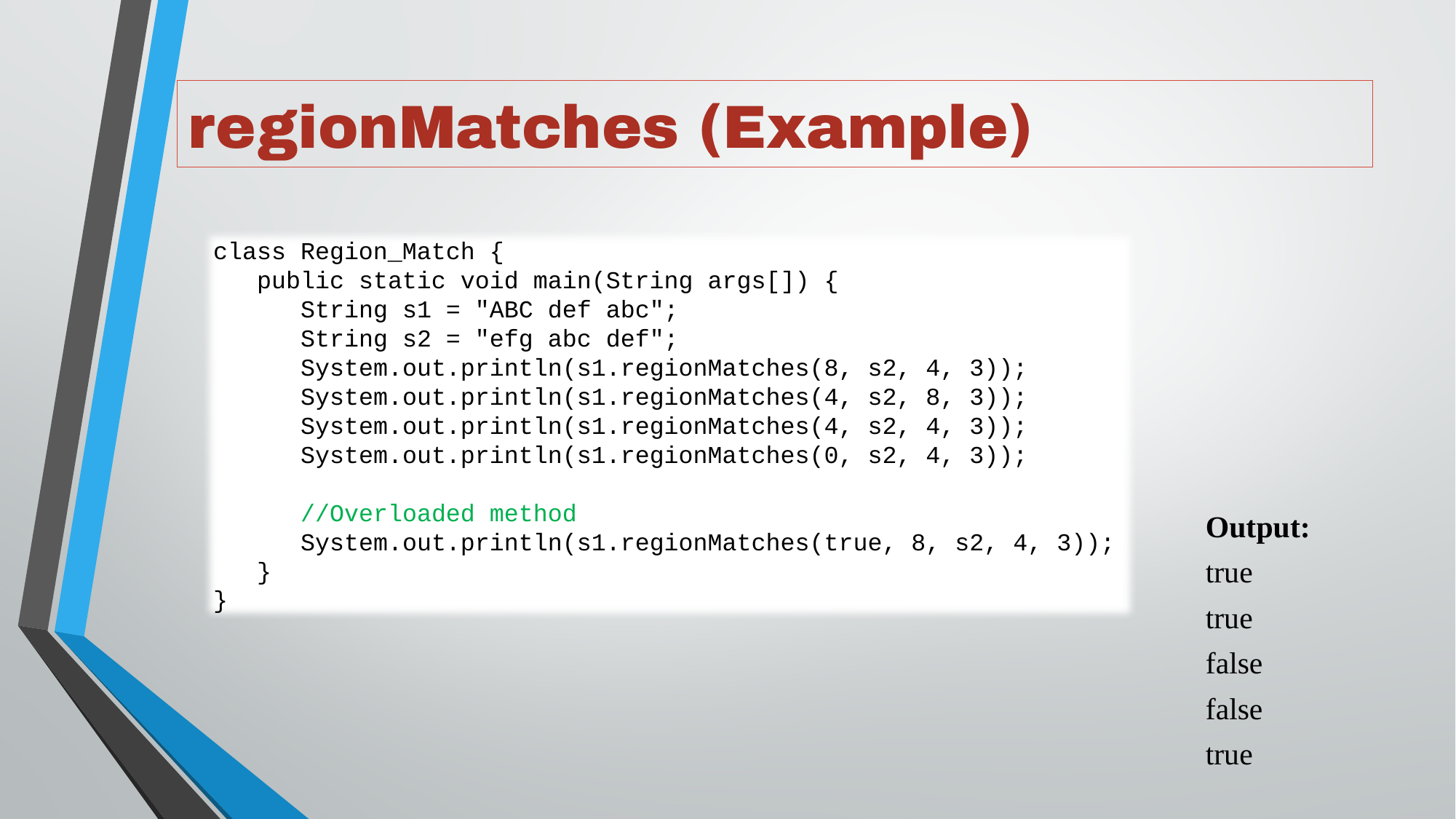

# regionMatches (Example)
class Region_Match {
   public static void main(String args[]) {
      String s1 = "ABC def abc";
      String s2 = "efg abc def";
      System.out.println(s1.regionMatches(8, s2, 4, 3));
      System.out.println(s1.regionMatches(4, s2, 8, 3));
      System.out.println(s1.regionMatches(4, s2, 4, 3));
      System.out.println(s1.regionMatches(0, s2, 4, 3));

      //Overloaded method
      System.out.println(s1.regionMatches(true, 8, s2, 4, 3));
   }
}
Output:
true
true
false
false
true